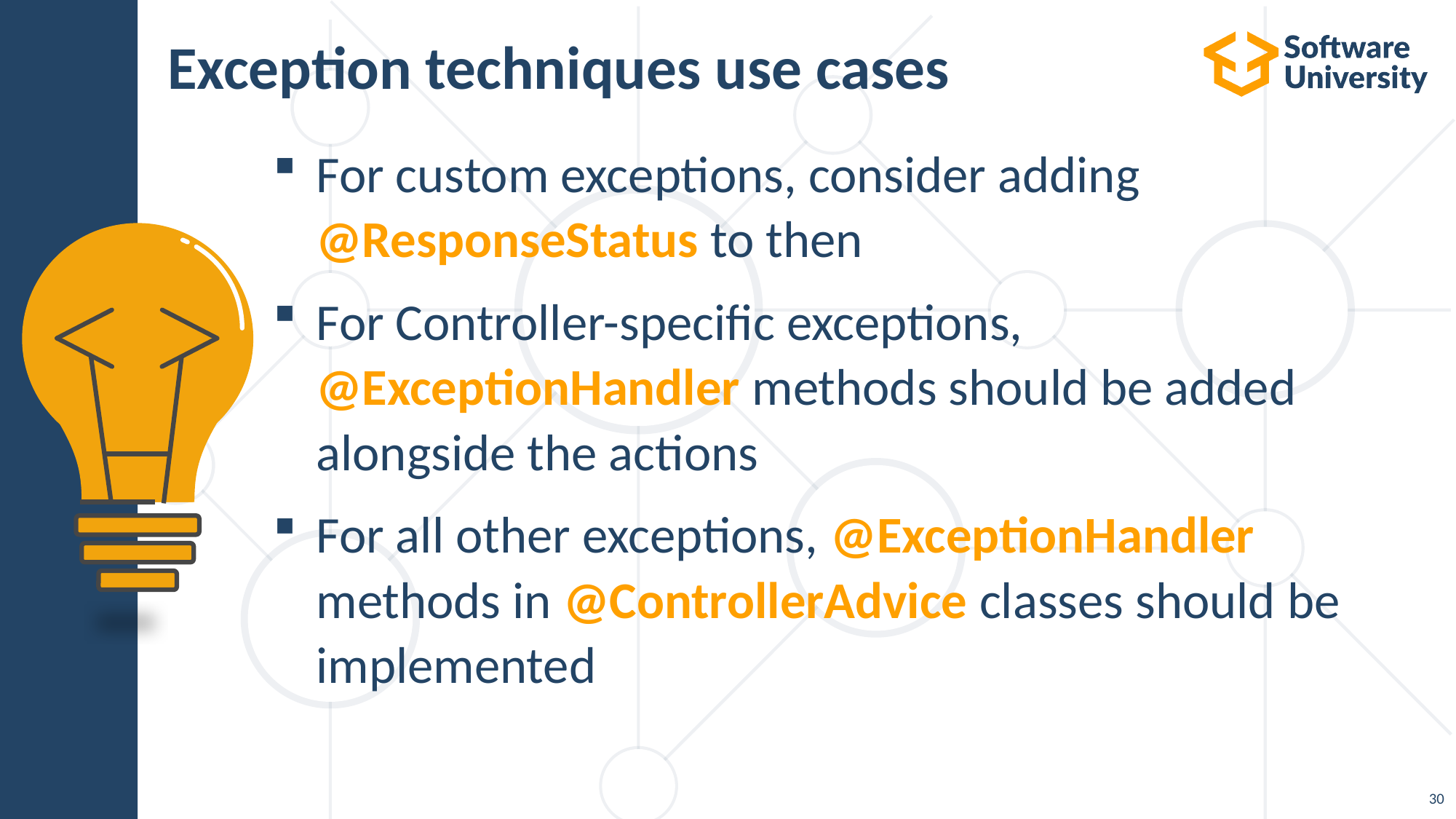

# Exception techniques use cases
For custom exceptions, consider adding @ResponseStatus to then
For Controller-specific exceptions, @ExceptionHandler methods should be added alongside the actions
For all other exceptions, @ExceptionHandler methods in @ControllerAdvice classes should be implemented
30